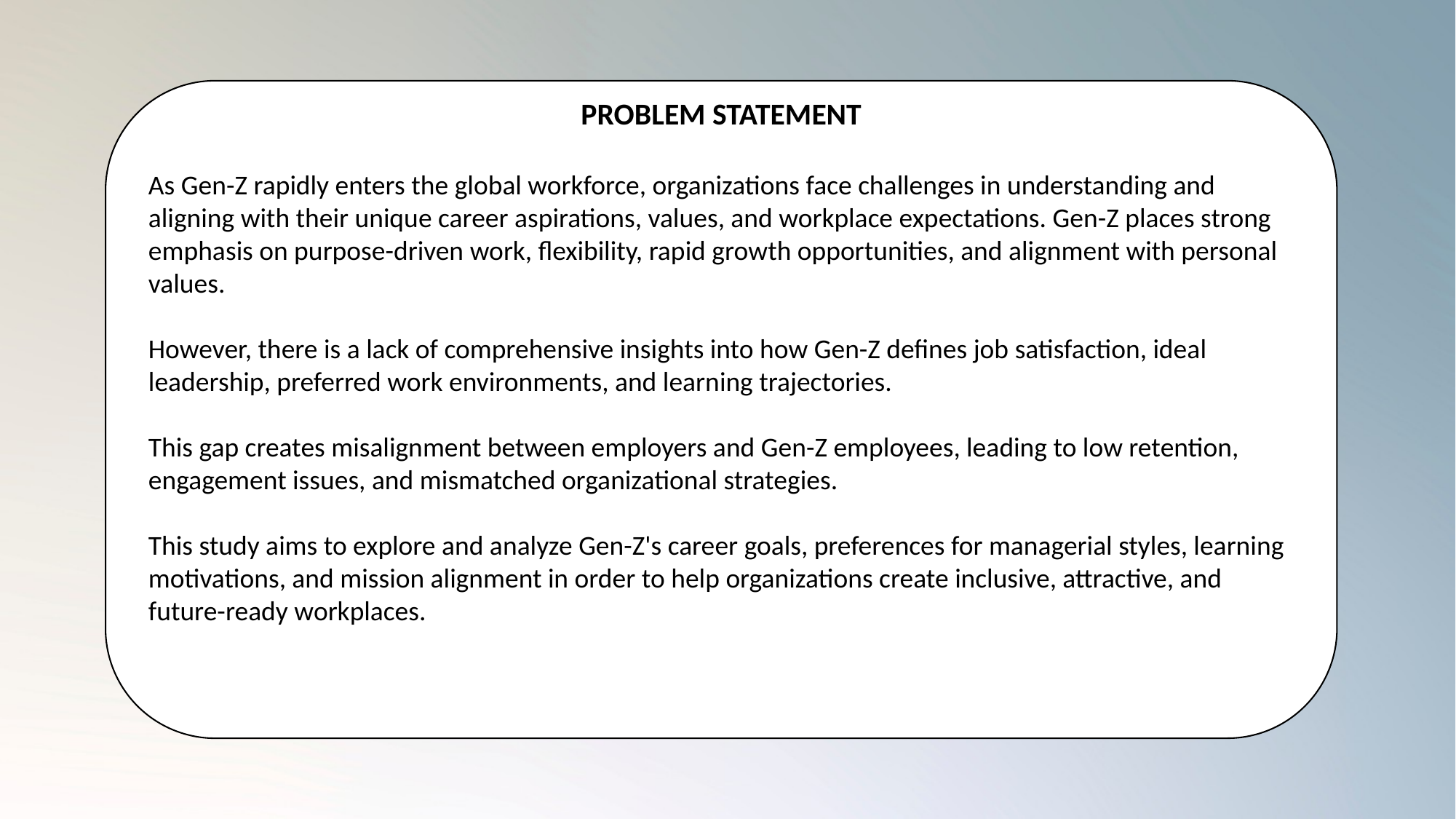

PROBLEM STATEMENT

As Gen-Z rapidly enters the global workforce, organizations face challenges in understanding and aligning with their unique career aspirations, values, and workplace expectations. Gen-Z places strong emphasis on purpose-driven work, flexibility, rapid growth opportunities, and alignment with personal values.

However, there is a lack of comprehensive insights into how Gen-Z defines job satisfaction, ideal leadership, preferred work environments, and learning trajectories.

This gap creates misalignment between employers and Gen-Z employees, leading to low retention, engagement issues, and mismatched organizational strategies.

This study aims to explore and analyze Gen-Z's career goals, preferences for managerial styles, learning motivations, and mission alignment in order to help organizations create inclusive, attractive, and future-ready workplaces.